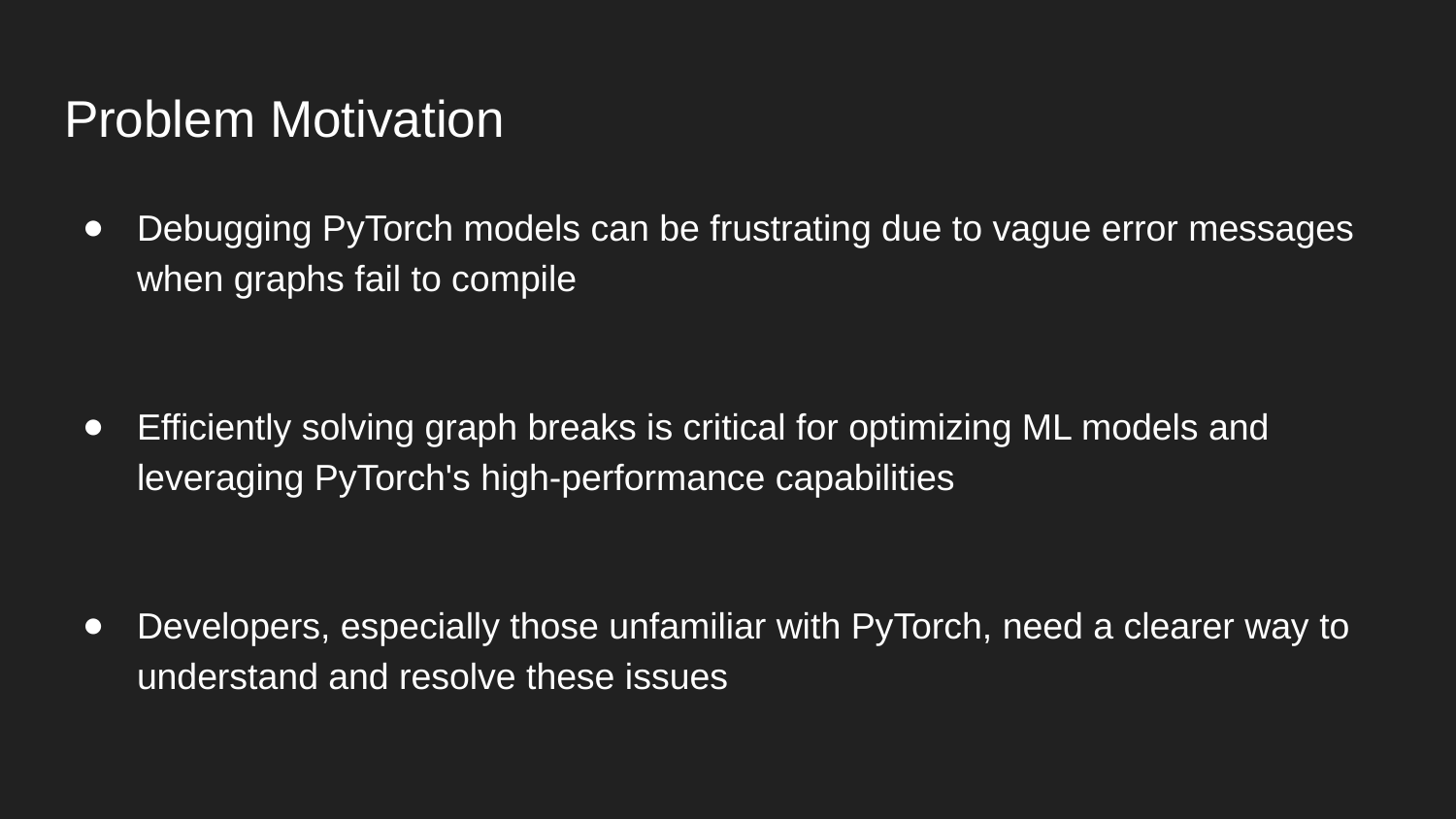

# Problem Motivation
Debugging PyTorch models can be frustrating due to vague error messages when graphs fail to compile

Efficiently solving graph breaks is critical for optimizing ML models and leveraging PyTorch's high-performance capabilities

Developers, especially those unfamiliar with PyTorch, need a clearer way to understand and resolve these issues